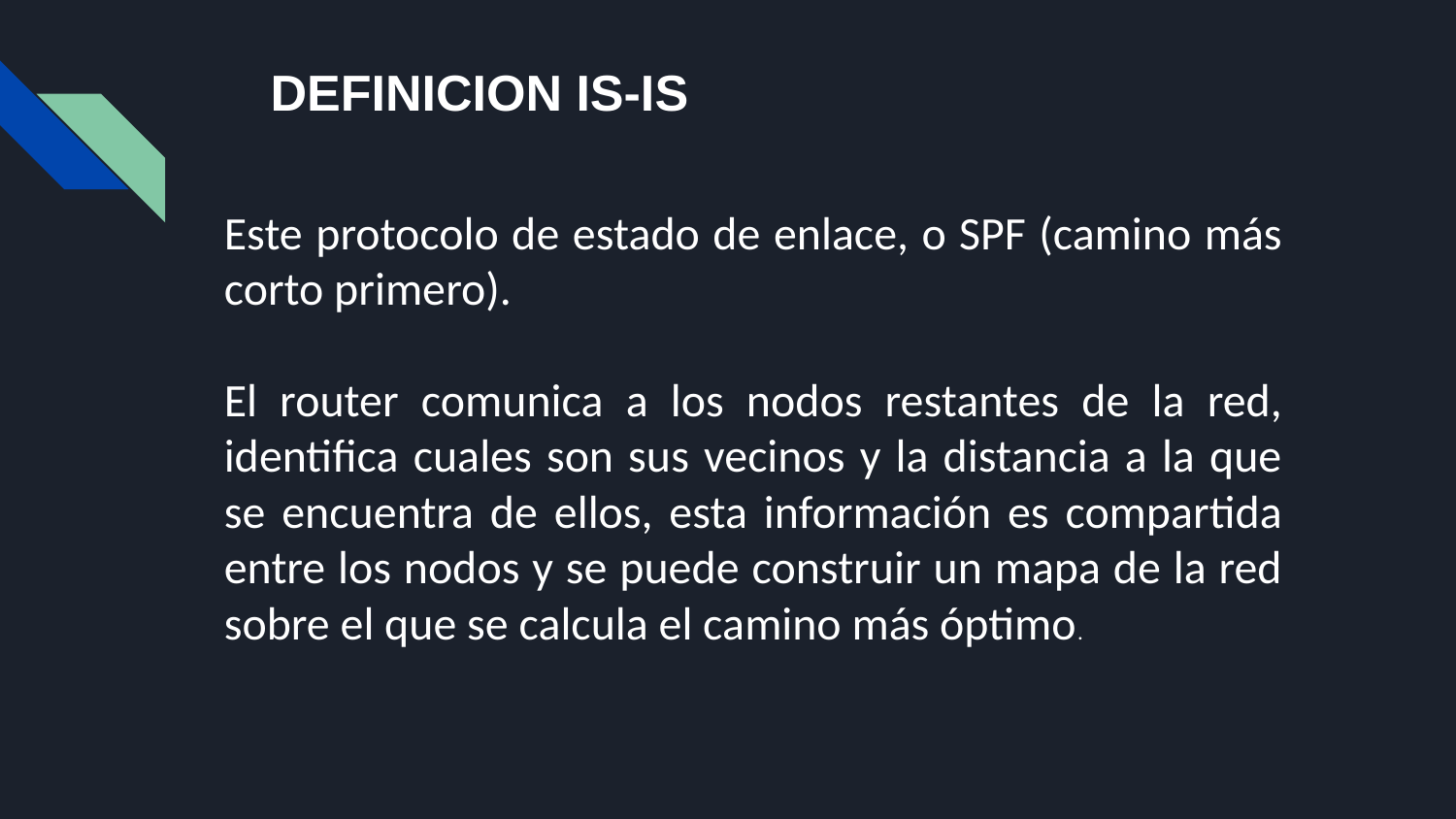

# DEFINICION IS-IS
Este protocolo de estado de enlace, o SPF (camino más corto primero).

El router comunica a los nodos restantes de la red, identifica cuales son sus vecinos y la distancia a la que se encuentra de ellos, esta información es compartida entre los nodos y se puede construir un mapa de la red sobre el que se calcula el camino más óptimo.